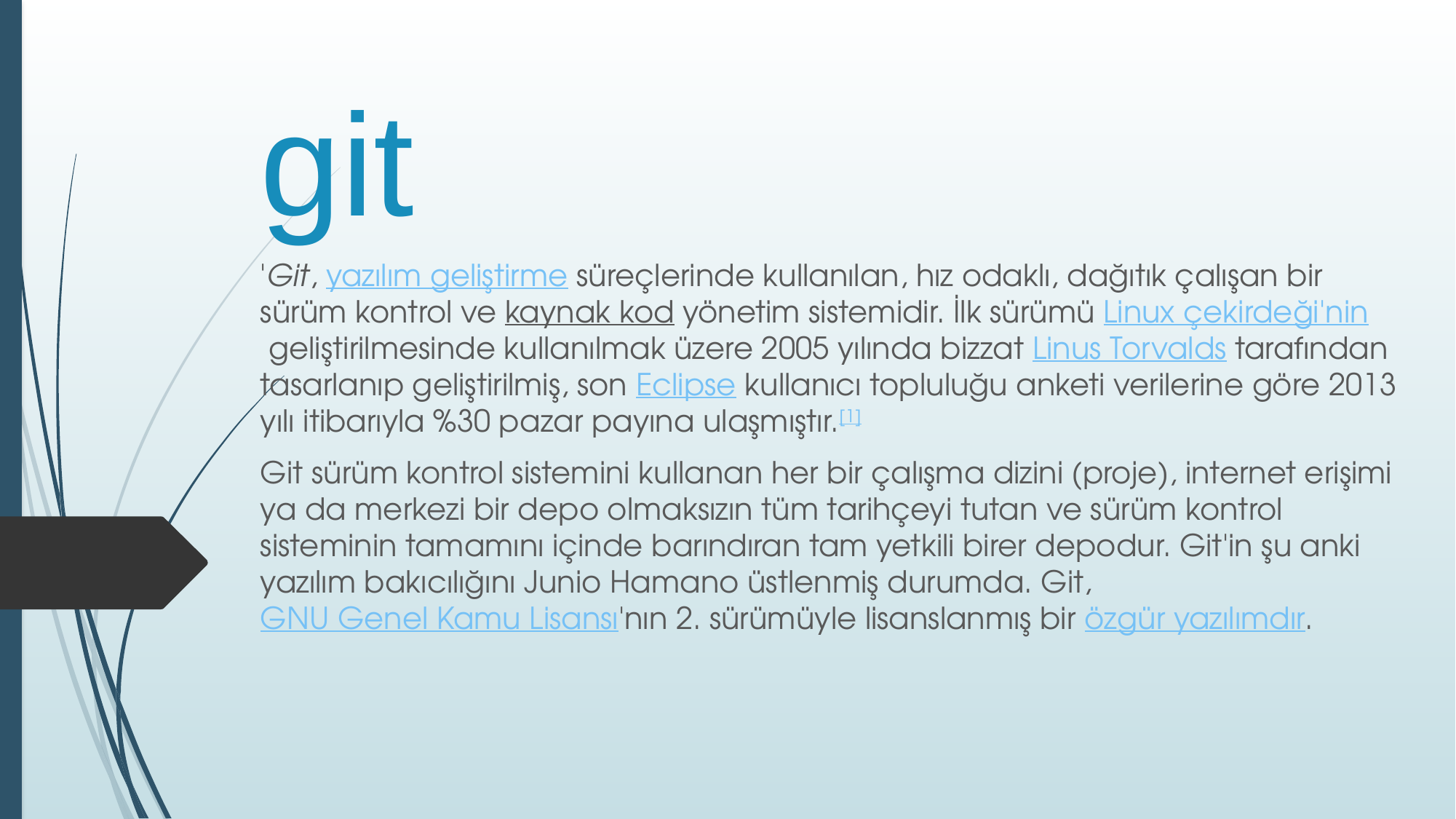

# git
'Git, yazılım geliştirme süreçlerinde kullanılan, hız odaklı, dağıtık çalışan bir sürüm kontrol ve kaynak kod yönetim sistemidir. İlk sürümü Linux çekirdeği'nin geliştirilmesinde kullanılmak üzere 2005 yılında bizzat Linus Torvalds tarafından tasarlanıp geliştirilmiş, son Eclipse kullanıcı topluluğu anketi verilerine göre 2013 yılı itibarıyla %30 pazar payına ulaşmıştır.[1]
Git sürüm kontrol sistemini kullanan her bir çalışma dizini (proje), internet erişimi ya da merkezi bir depo olmaksızın tüm tarihçeyi tutan ve sürüm kontrol sisteminin tamamını içinde barındıran tam yetkili birer depodur. Git'in şu anki yazılım bakıcılığını Junio Hamano üstlenmiş durumda. Git, GNU Genel Kamu Lisansı'nın 2. sürümüyle lisanslanmış bir özgür yazılımdır.